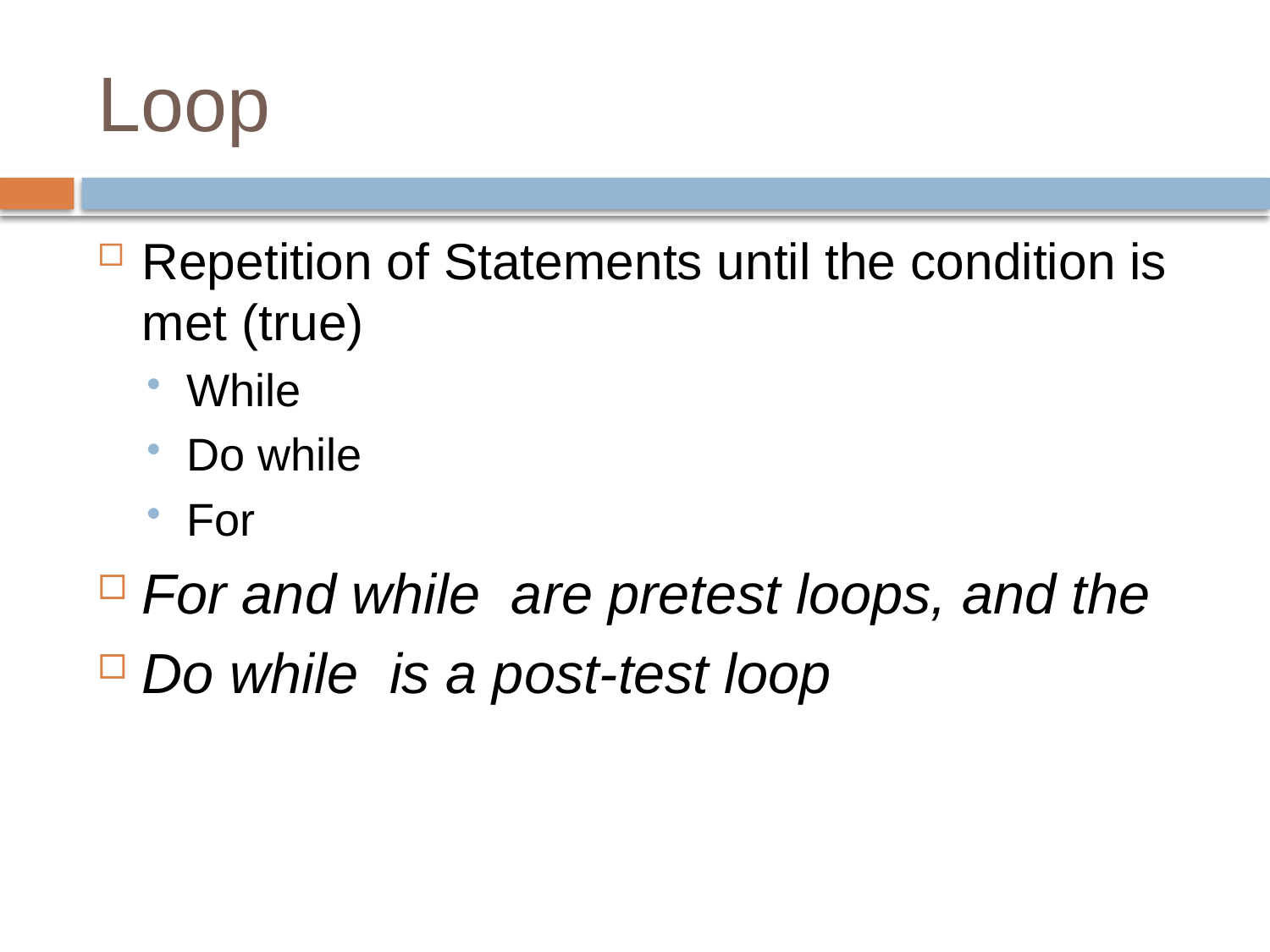

# Loop
Repetition of Statements until the condition is met (true)
While
Do while
For
For and while  are pretest loops, and the
Do while  is a post-test loop